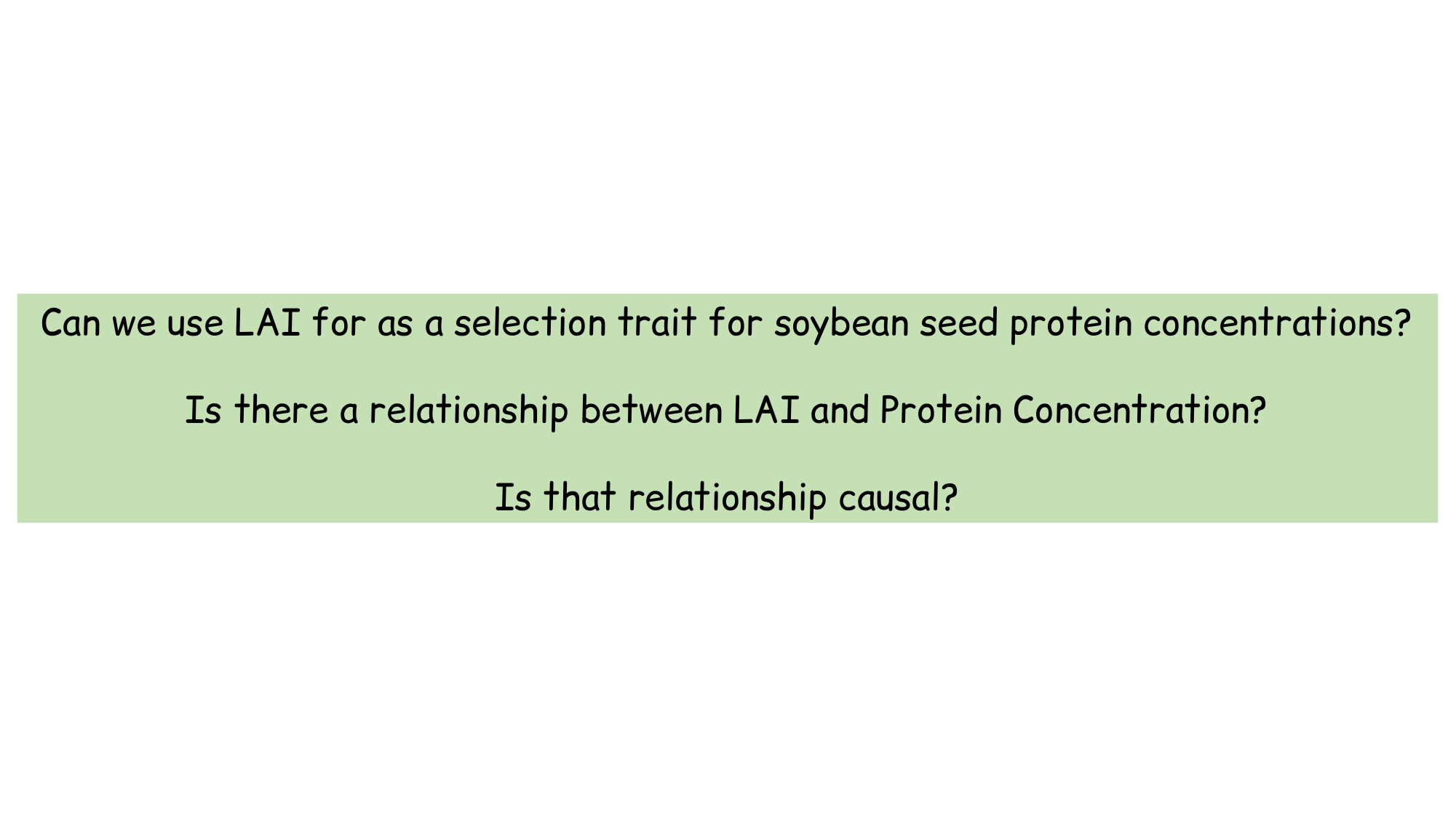

Can we use LAI for as a selection trait for soybean seed protein concentrations?

Is there a relationship between LAI and Protein Concentration?

Is that relationship causal?